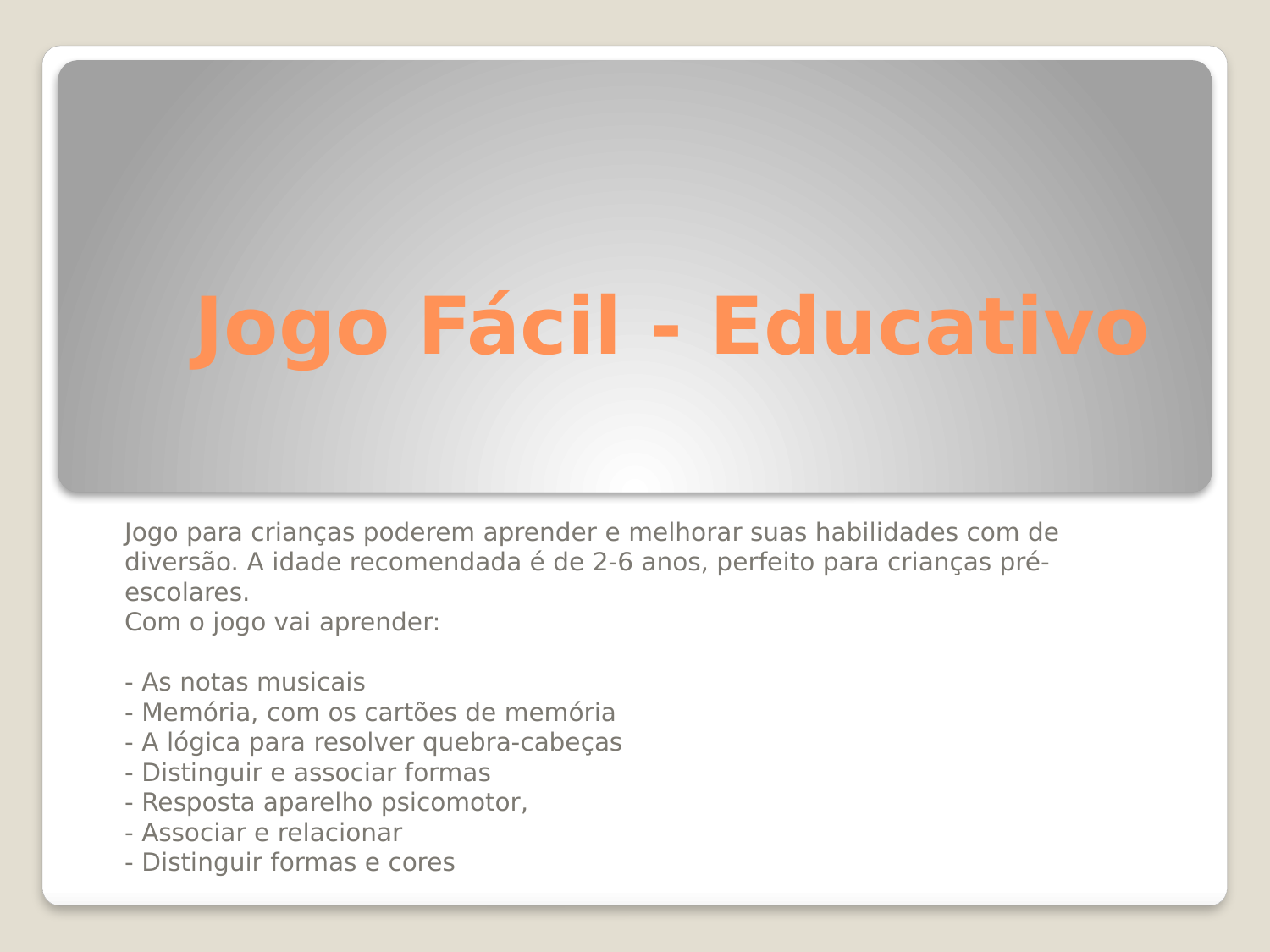

# Jogo Fácil - Educativo
Jogo para crianças poderem aprender e melhorar suas habilidades com de diversão. A idade recomendada é de 2-6 anos, perfeito para crianças pré-escolares.
Com o jogo vai aprender:
- As notas musicais
- Memória, com os cartões de memória
- A lógica para resolver quebra-cabeças
- Distinguir e associar formas
- Resposta aparelho psicomotor,
- Associar e relacionar
- Distinguir formas e cores